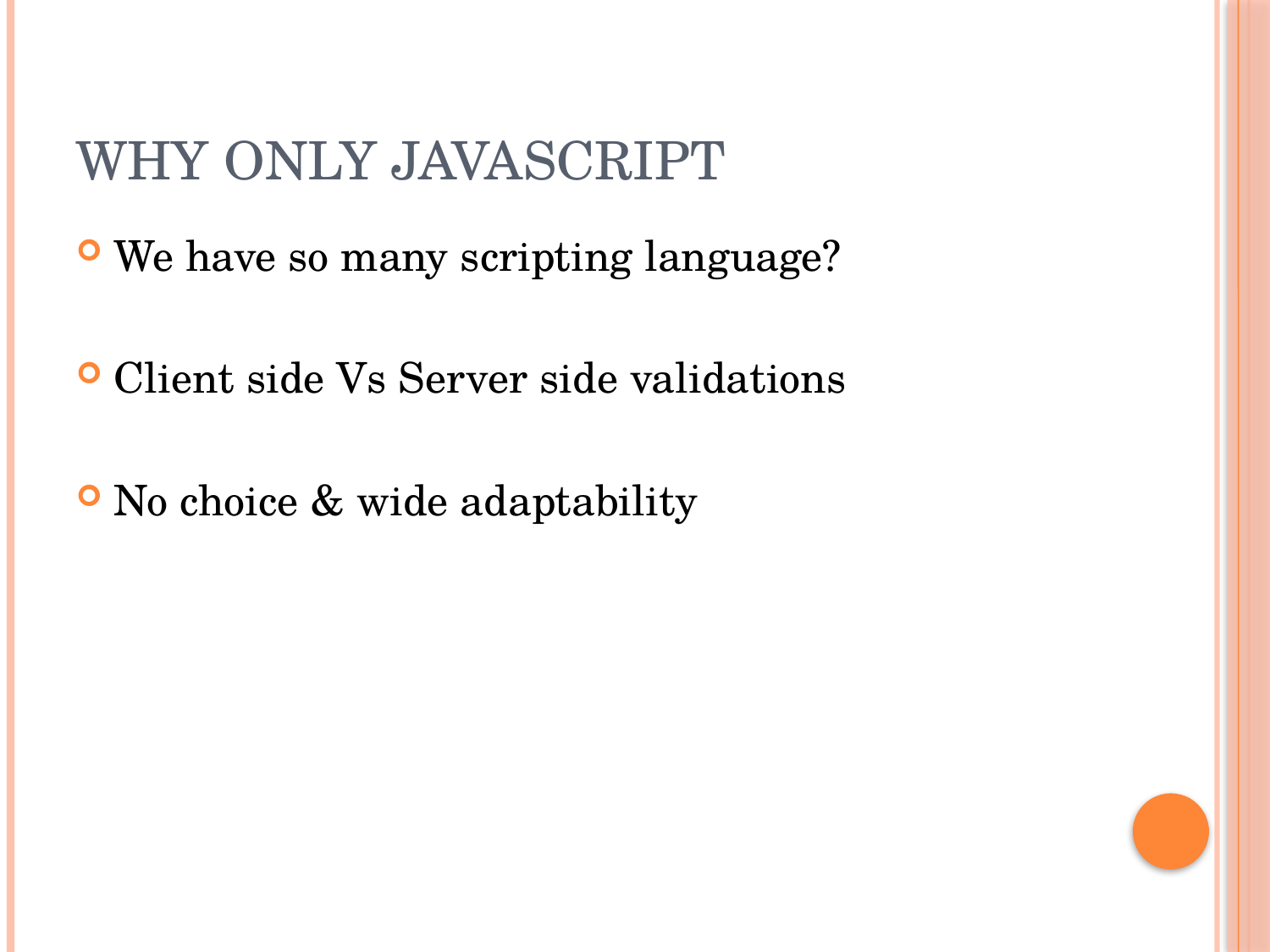

# Why only javascript
We have so many scripting language?

Client side Vs Server side validations

No choice & wide adaptability